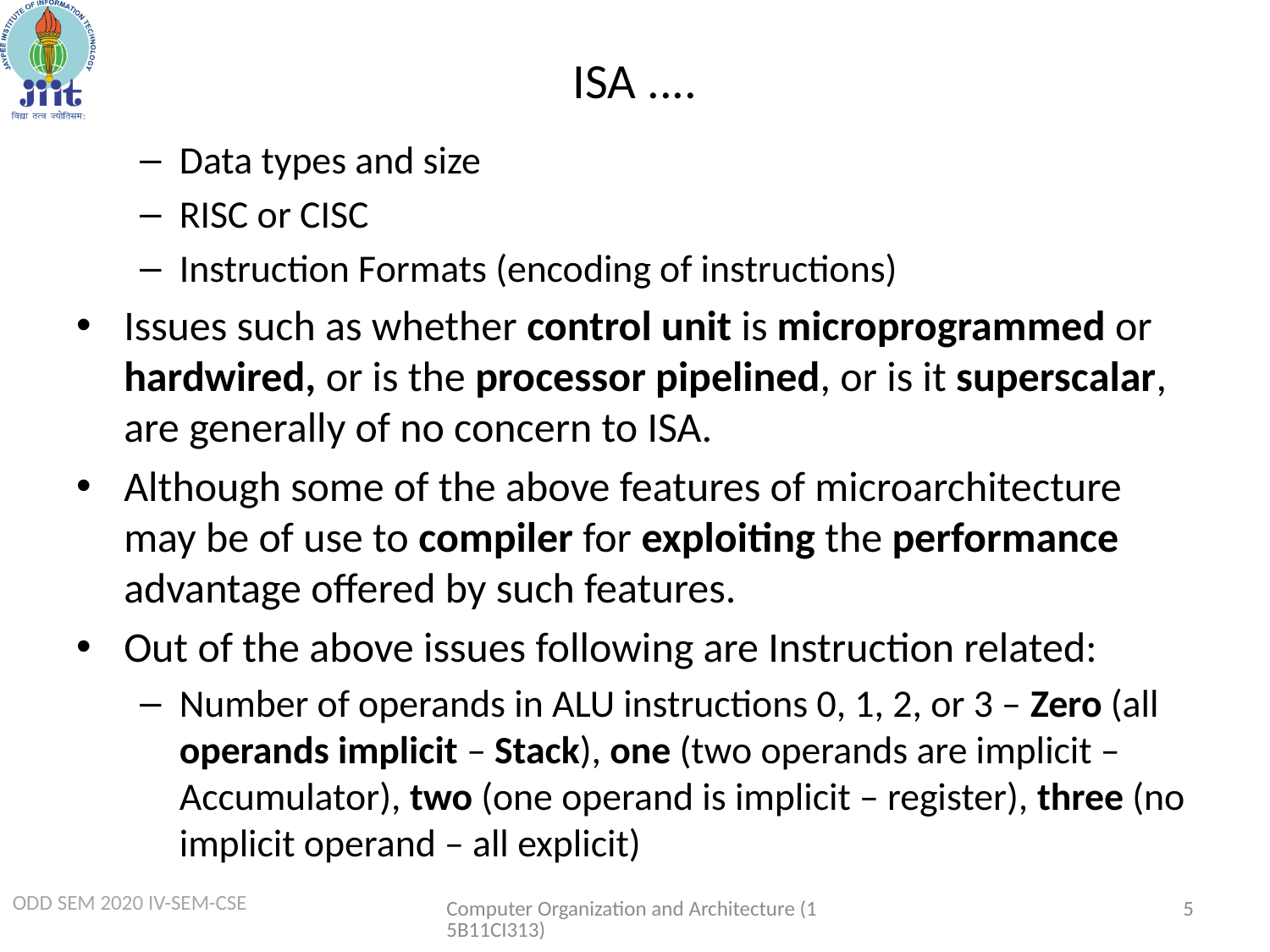

# ISA ....
Data types and size
RISC or CISC
Instruction Formats (encoding of instructions)
Issues such as whether control unit is microprogrammed or hardwired, or is the processor pipelined, or is it superscalar, are generally of no concern to ISA.
Although some of the above features of microarchitecture may be of use to compiler for exploiting the performance advantage offered by such features.
Out of the above issues following are Instruction related:
Number of operands in ALU instructions 0, 1, 2, or 3 – Zero (all operands implicit – Stack), one (two operands are implicit – Accumulator), two (one operand is implicit – register), three (no implicit operand – all explicit)
Computer Organization and Architecture (15B11CI313)
5